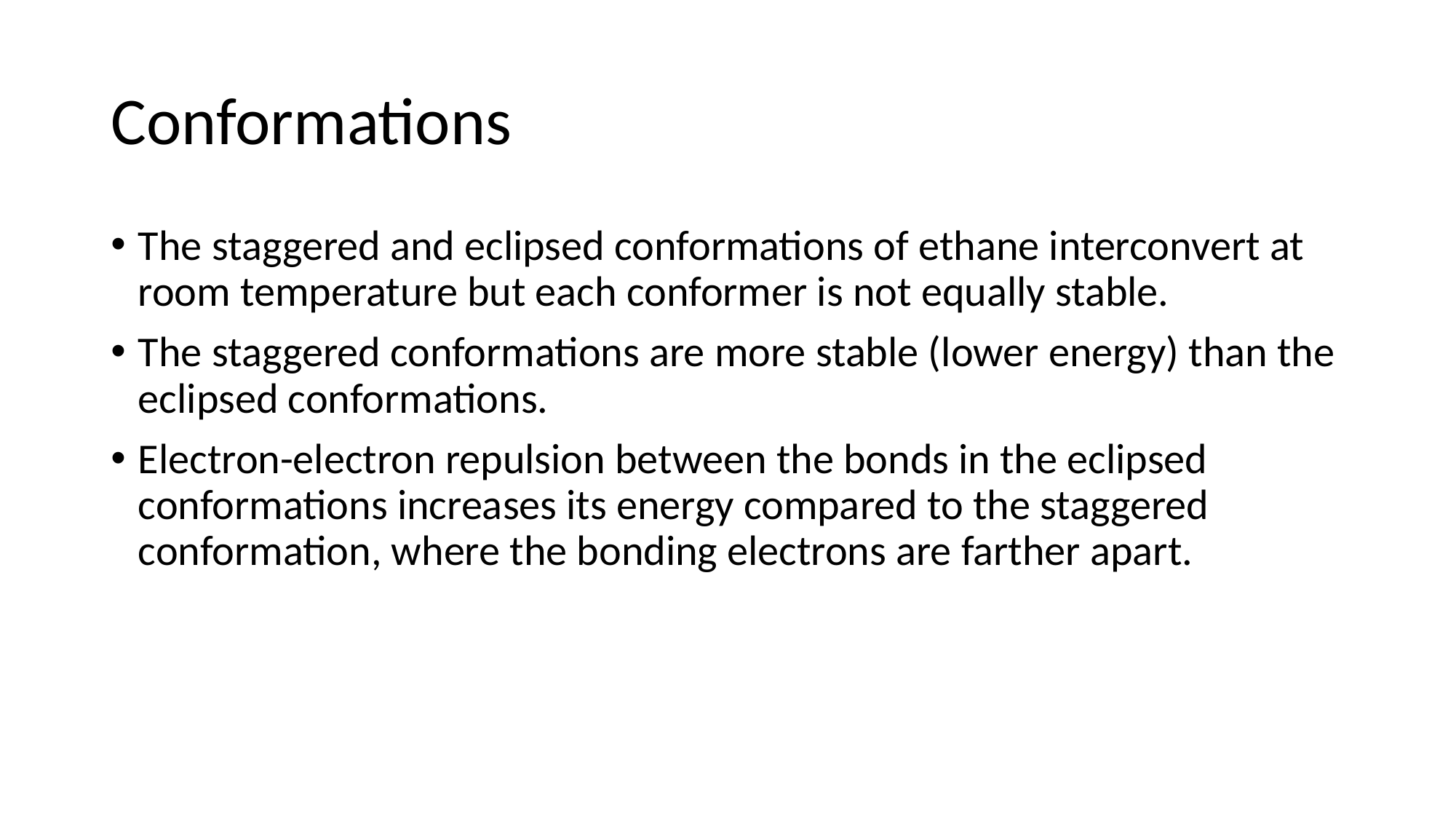

# Conformations
The staggered and eclipsed conformations of ethane interconvert at room temperature but each conformer is not equally stable.
The staggered conformations are more stable (lower energy) than the eclipsed conformations.
Electron-electron repulsion between the bonds in the eclipsed conformations increases its energy compared to the staggered conformation, where the bonding electrons are farther apart.